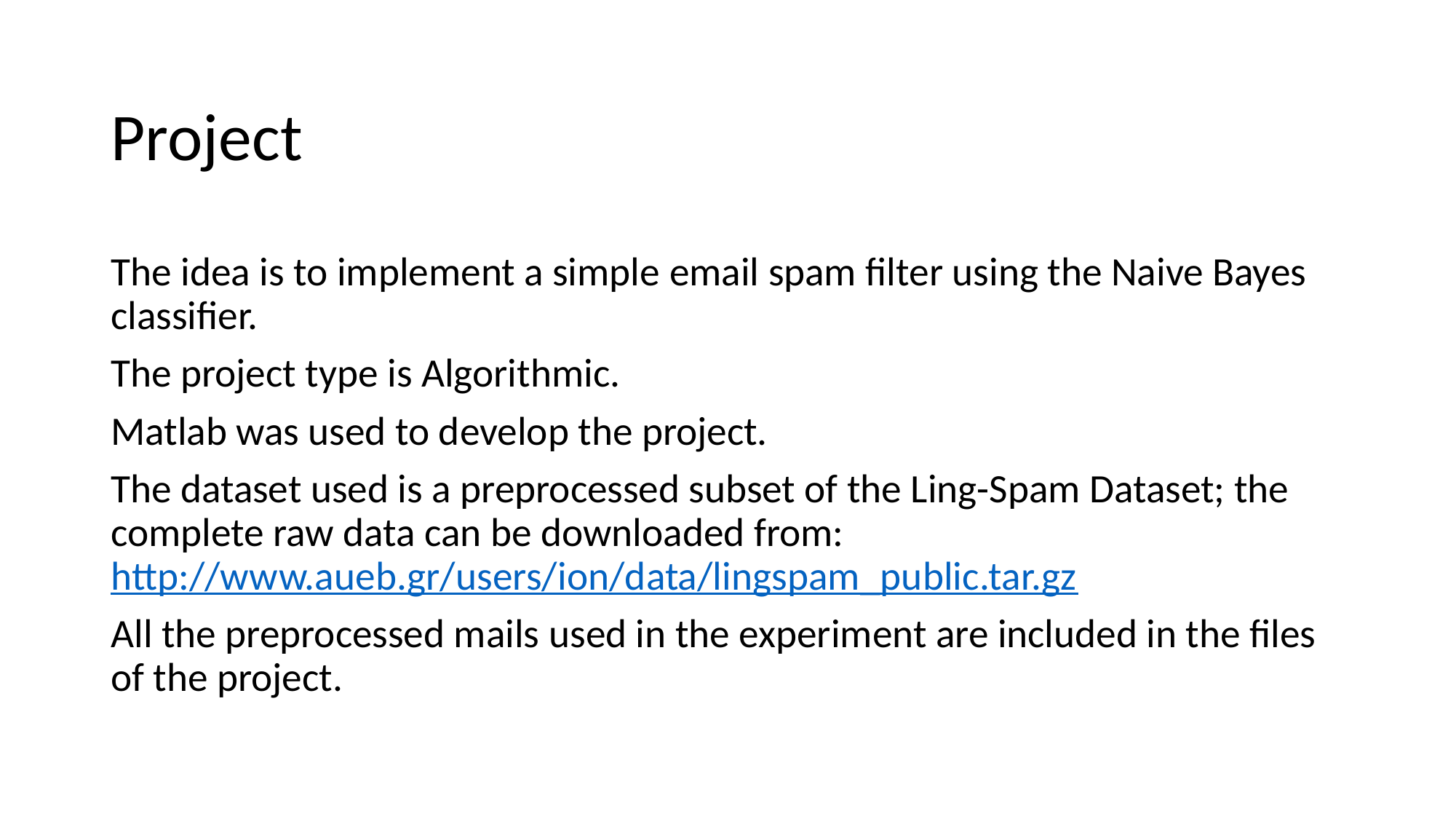

# Project
The idea is to implement a simple email spam filter using the Naive Bayes classifier.
The project type is Algorithmic.
Matlab was used to develop the project.
The dataset used is a preprocessed subset of the Ling-Spam Dataset; the complete raw data can be downloaded from: http://www.aueb.gr/users/ion/data/lingspam_public.tar.gz
All the preprocessed mails used in the experiment are included in the files of the project.